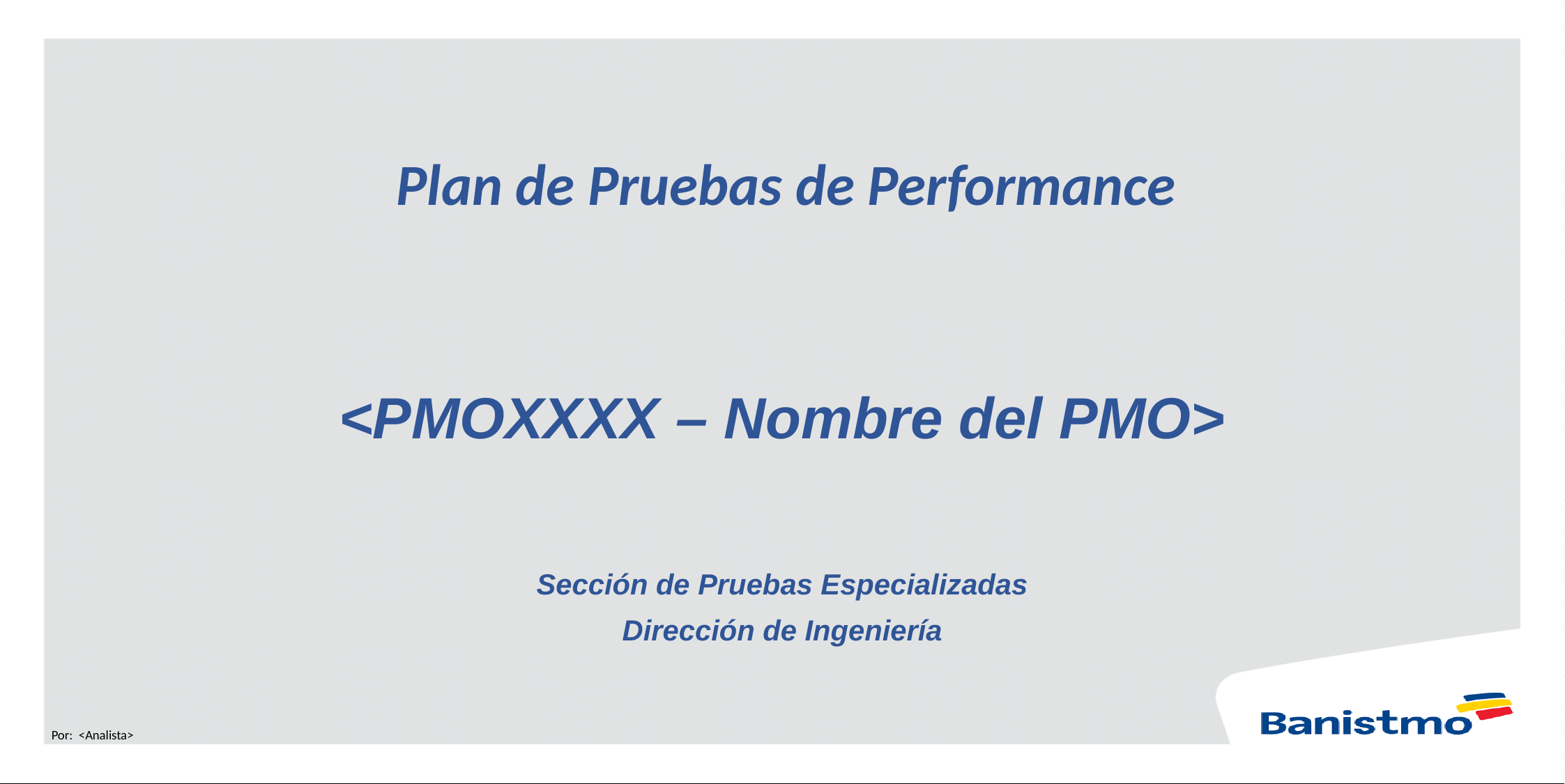

Plan de Pruebas de Performance
<PMOXXXX – Nombre del PMO>
Sección de Pruebas Especializadas
Dirección de Ingeniería
Por:  <Analista>